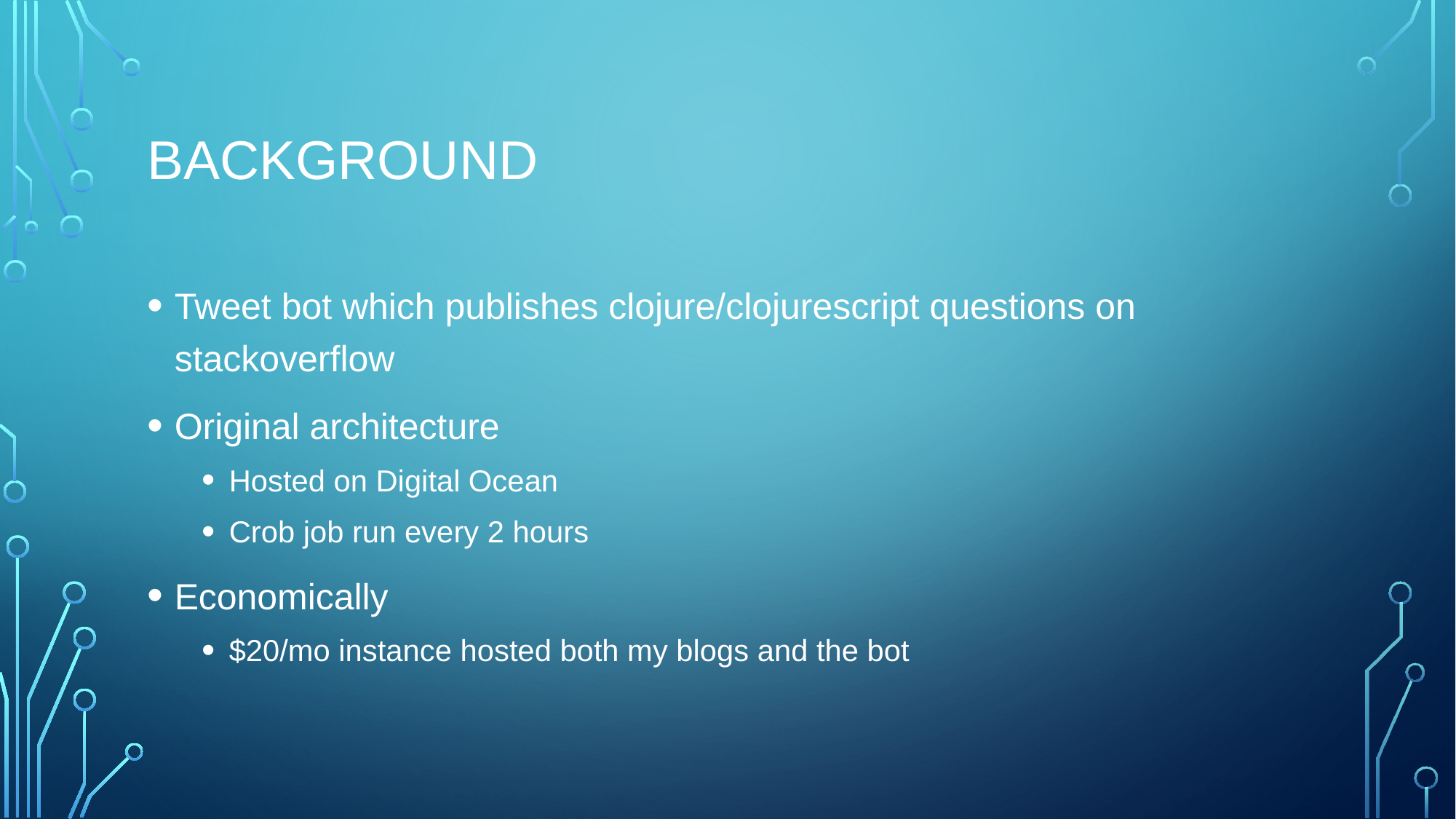

# Background
Tweet bot which publishes clojure/clojurescript questions on stackoverflow
Original architecture
Hosted on Digital Ocean
Crob job run every 2 hours
Economically
$20/mo instance hosted both my blogs and the bot